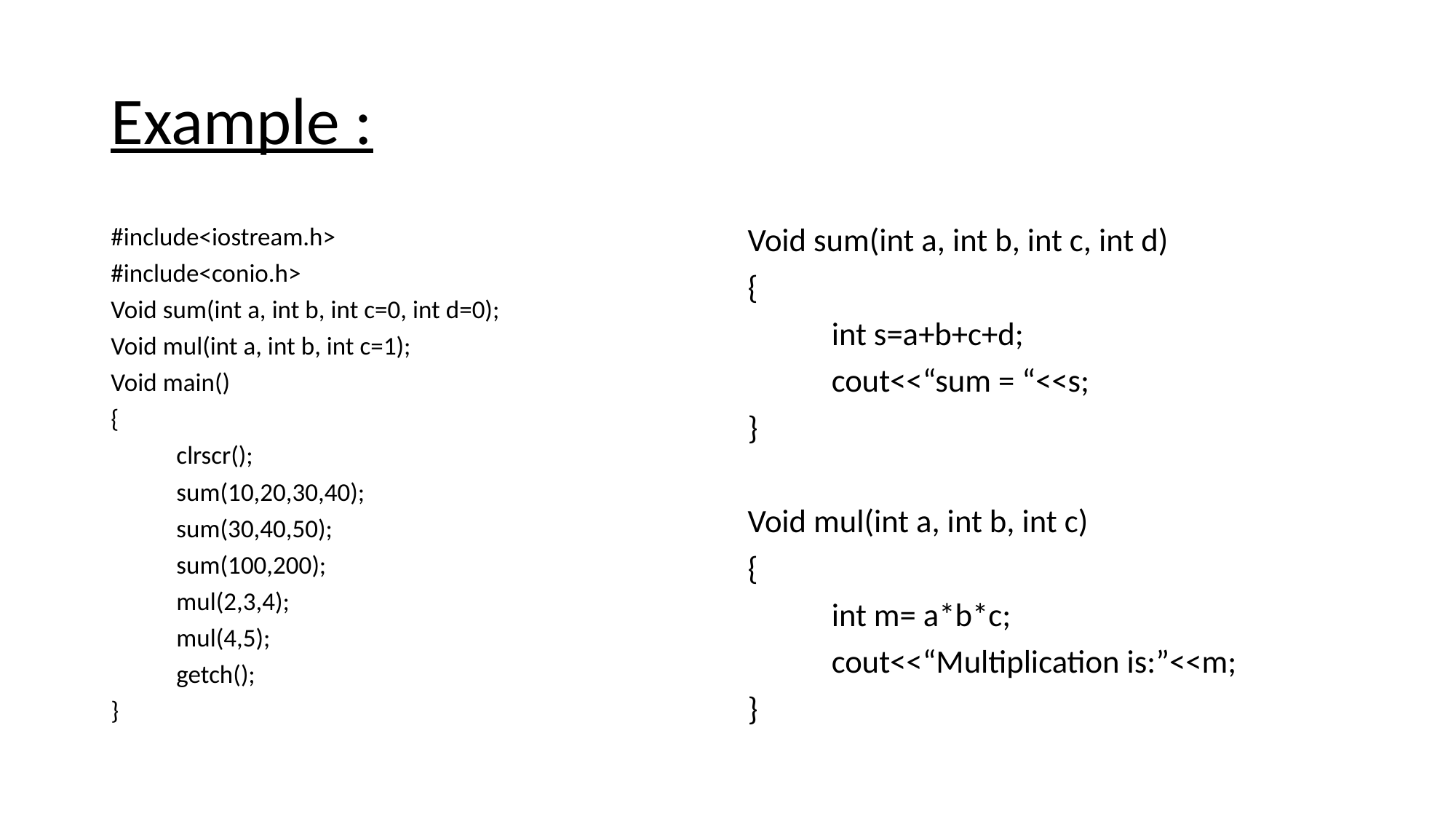

# Example :
#include<iostream.h>
#include<conio.h>
Void sum(int a, int b, int c=0, int d=0);
Void mul(int a, int b, int c=1);
Void main()
{
	clrscr();
	sum(10,20,30,40);
	sum(30,40,50);
	sum(100,200);
	mul(2,3,4);
	mul(4,5);
	getch();
}
Void sum(int a, int b, int c, int d)
{
	int s=a+b+c+d;
	cout<<“sum = “<<s;
}

Void mul(int a, int b, int c)
{
	int m= a*b*c;
	cout<<“Multiplication is:”<<m;
}